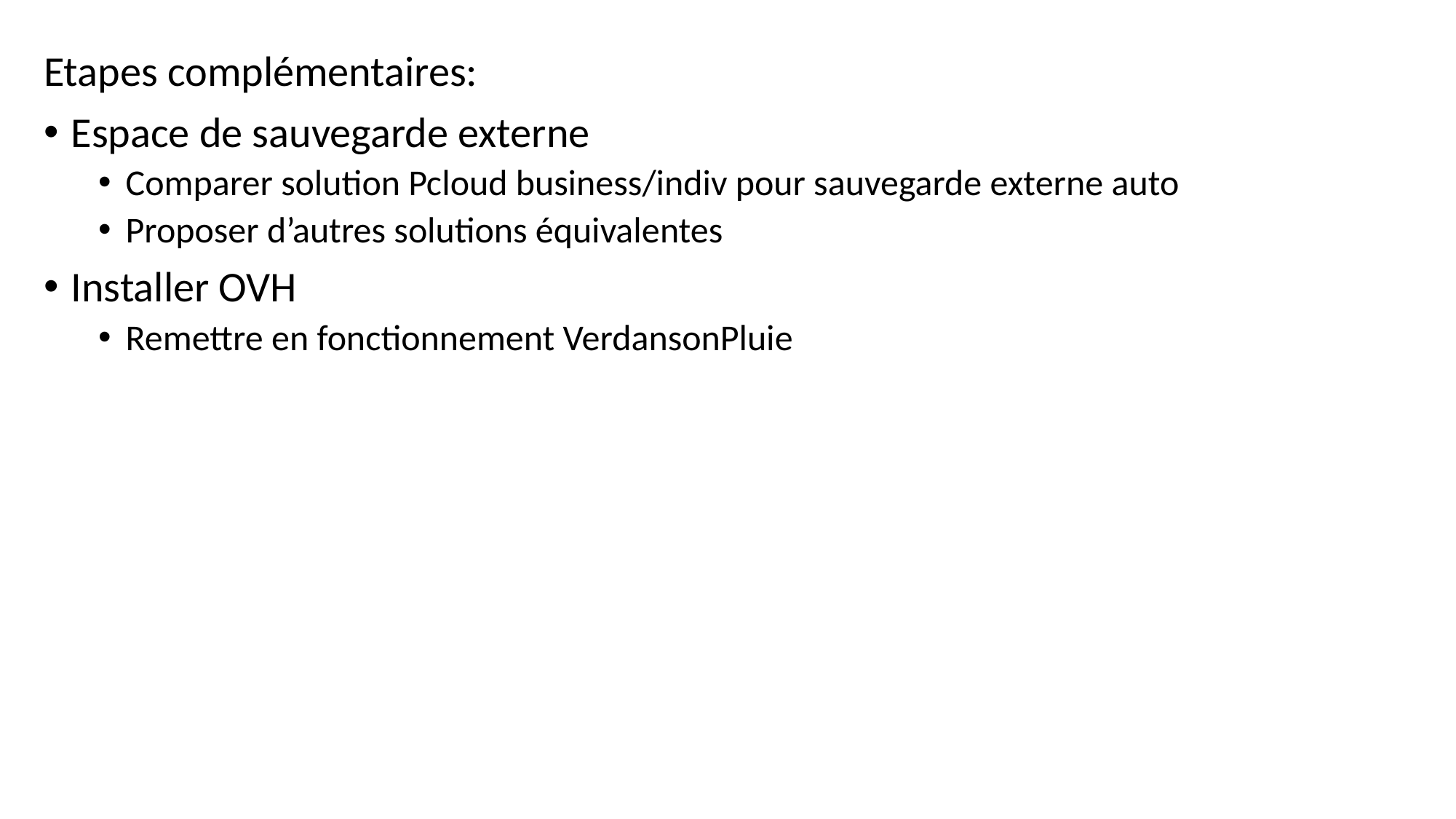

Etapes complémentaires:
Espace de sauvegarde externe
Comparer solution Pcloud business/indiv pour sauvegarde externe auto
Proposer d’autres solutions équivalentes
Installer OVH
Remettre en fonctionnement VerdansonPluie